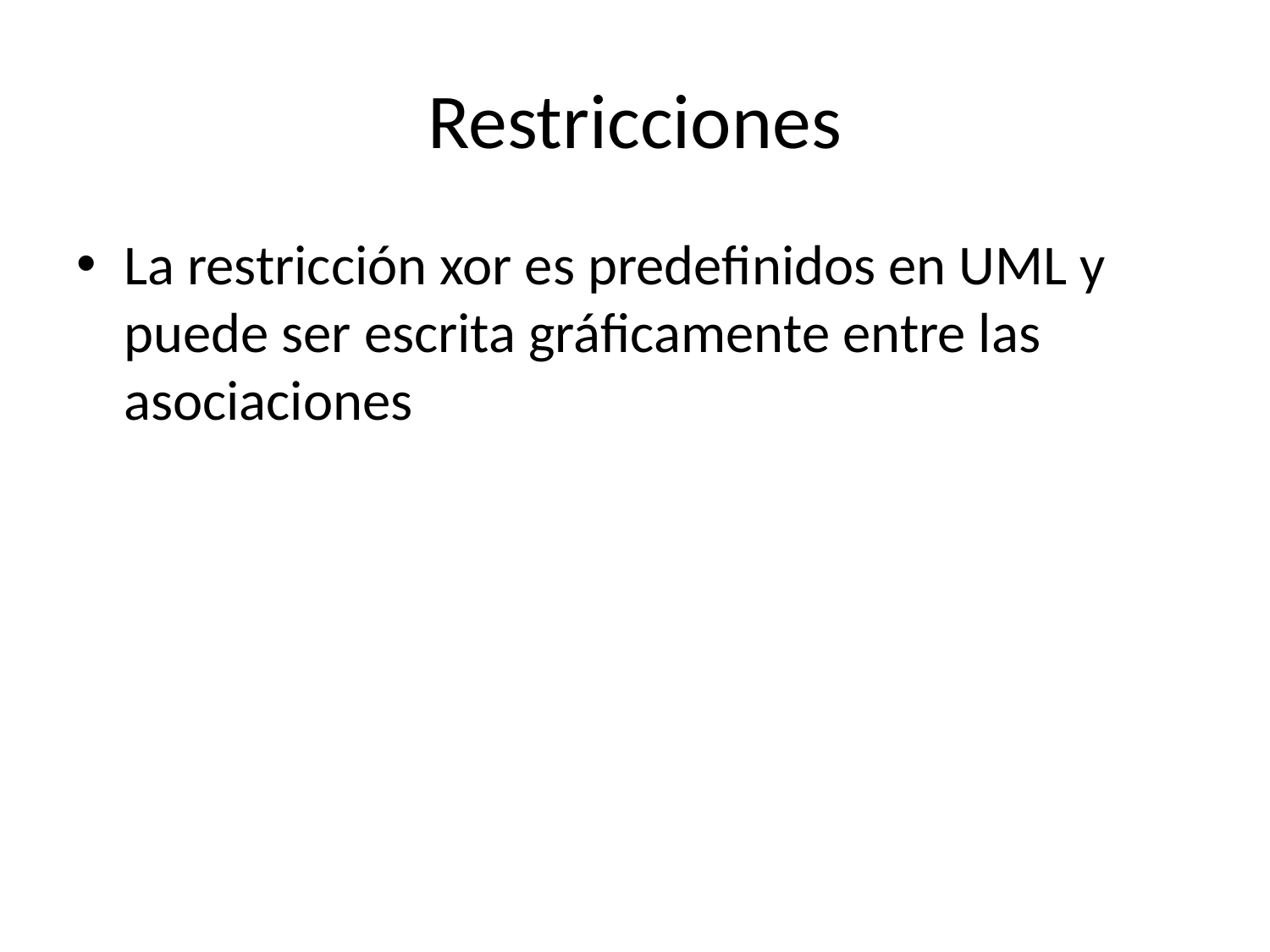

# Restricciones
La restricción xor es predefinidos en UML y puede ser escrita gráficamente entre las asociaciones